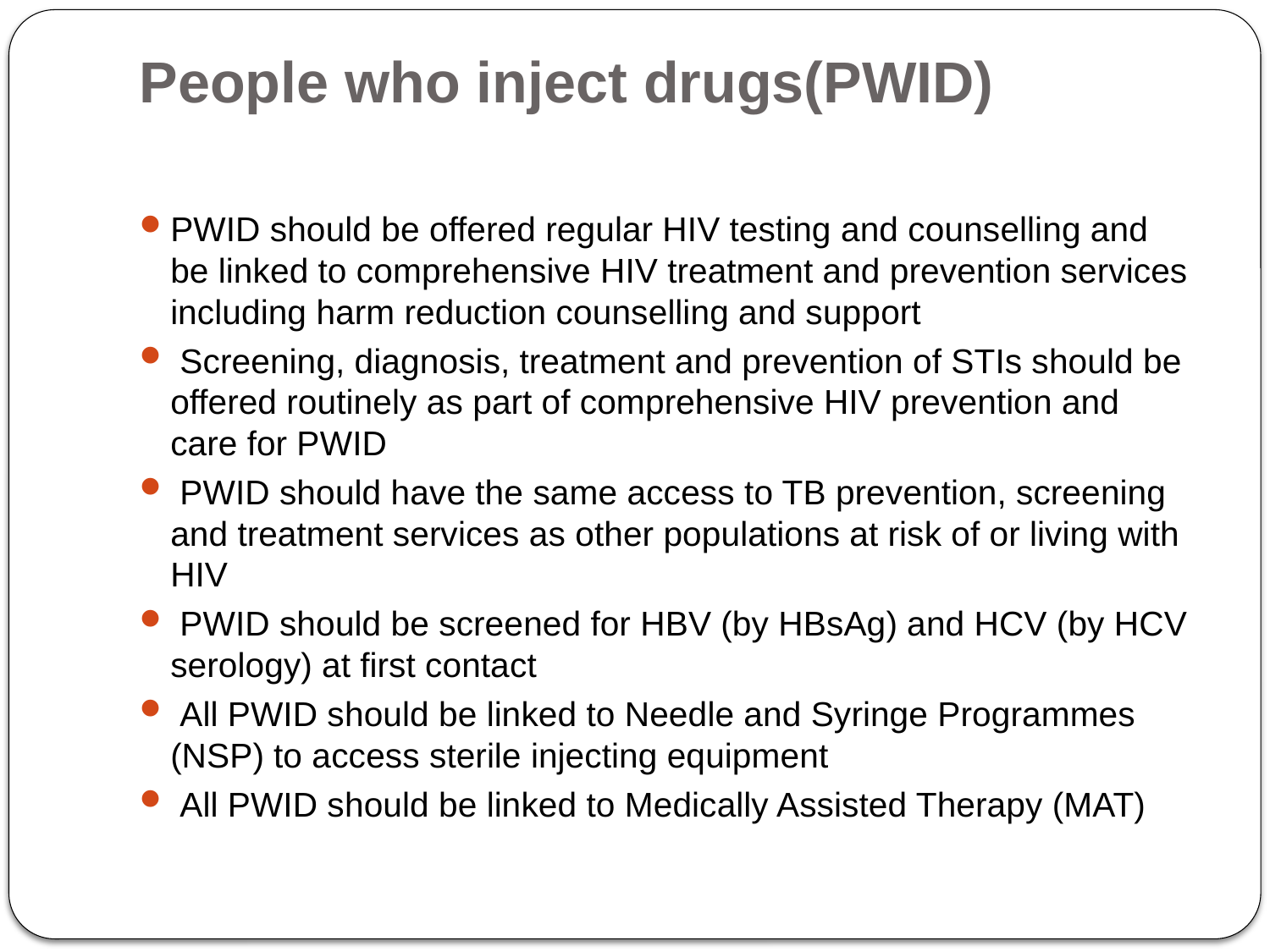

# People who inject drugs(PWID)
PWID should be offered regular HIV testing and counselling and be linked to comprehensive HIV treatment and prevention services including harm reduction counselling and support
 Screening, diagnosis, treatment and prevention of STIs should be offered routinely as part of comprehensive HIV prevention and care for PWID
 PWID should have the same access to TB prevention, screening and treatment services as other populations at risk of or living with HIV
 PWID should be screened for HBV (by HBsAg) and HCV (by HCV serology) at first contact
 All PWID should be linked to Needle and Syringe Programmes (NSP) to access sterile injecting equipment
 All PWID should be linked to Medically Assisted Therapy (MAT)